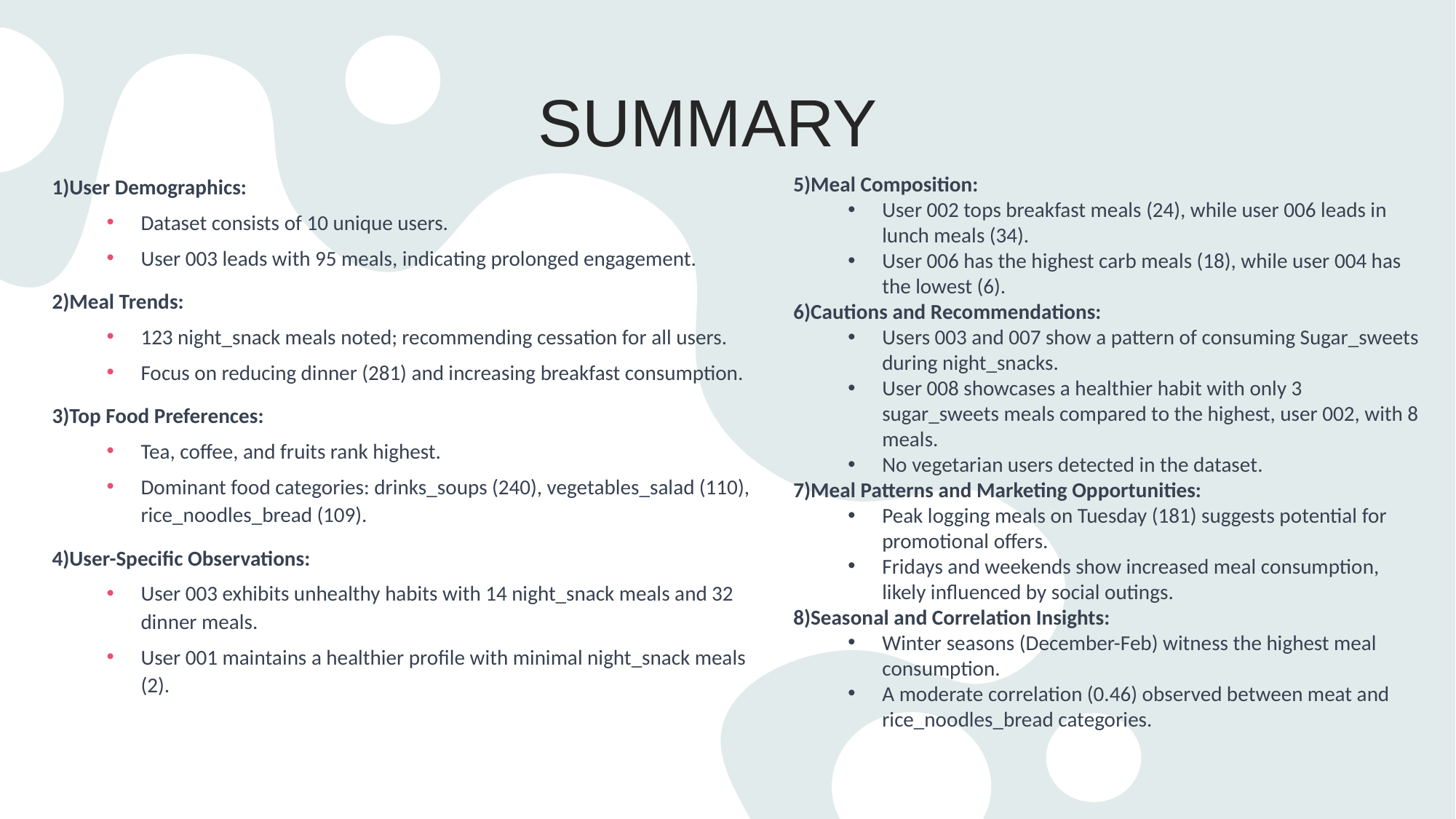

# SUMMARY
1)User Demographics:
Dataset consists of 10 unique users.
User 003 leads with 95 meals, indicating prolonged engagement.
2)Meal Trends:
123 night_snack meals noted; recommending cessation for all users.
Focus on reducing dinner (281) and increasing breakfast consumption.
3)Top Food Preferences:
Tea, coffee, and fruits rank highest.
Dominant food categories: drinks_soups (240), vegetables_salad (110), rice_noodles_bread (109).
4)User-Specific Observations:
User 003 exhibits unhealthy habits with 14 night_snack meals and 32 dinner meals.
User 001 maintains a healthier profile with minimal night_snack meals (2).

5)Meal Composition:
User 002 tops breakfast meals (24), while user 006 leads in lunch meals (34).
User 006 has the highest carb meals (18), while user 004 has the lowest (6).
6)Cautions and Recommendations:
Users 003 and 007 show a pattern of consuming Sugar_sweets during night_snacks.
User 008 showcases a healthier habit with only 3 sugar_sweets meals compared to the highest, user 002, with 8 meals.
No vegetarian users detected in the dataset.
7)Meal Patterns and Marketing Opportunities:
Peak logging meals on Tuesday (181) suggests potential for promotional offers.
Fridays and weekends show increased meal consumption, likely influenced by social outings.
8)Seasonal and Correlation Insights:
Winter seasons (December-Feb) witness the highest meal consumption.
A moderate correlation (0.46) observed between meat and rice_noodles_bread categories.